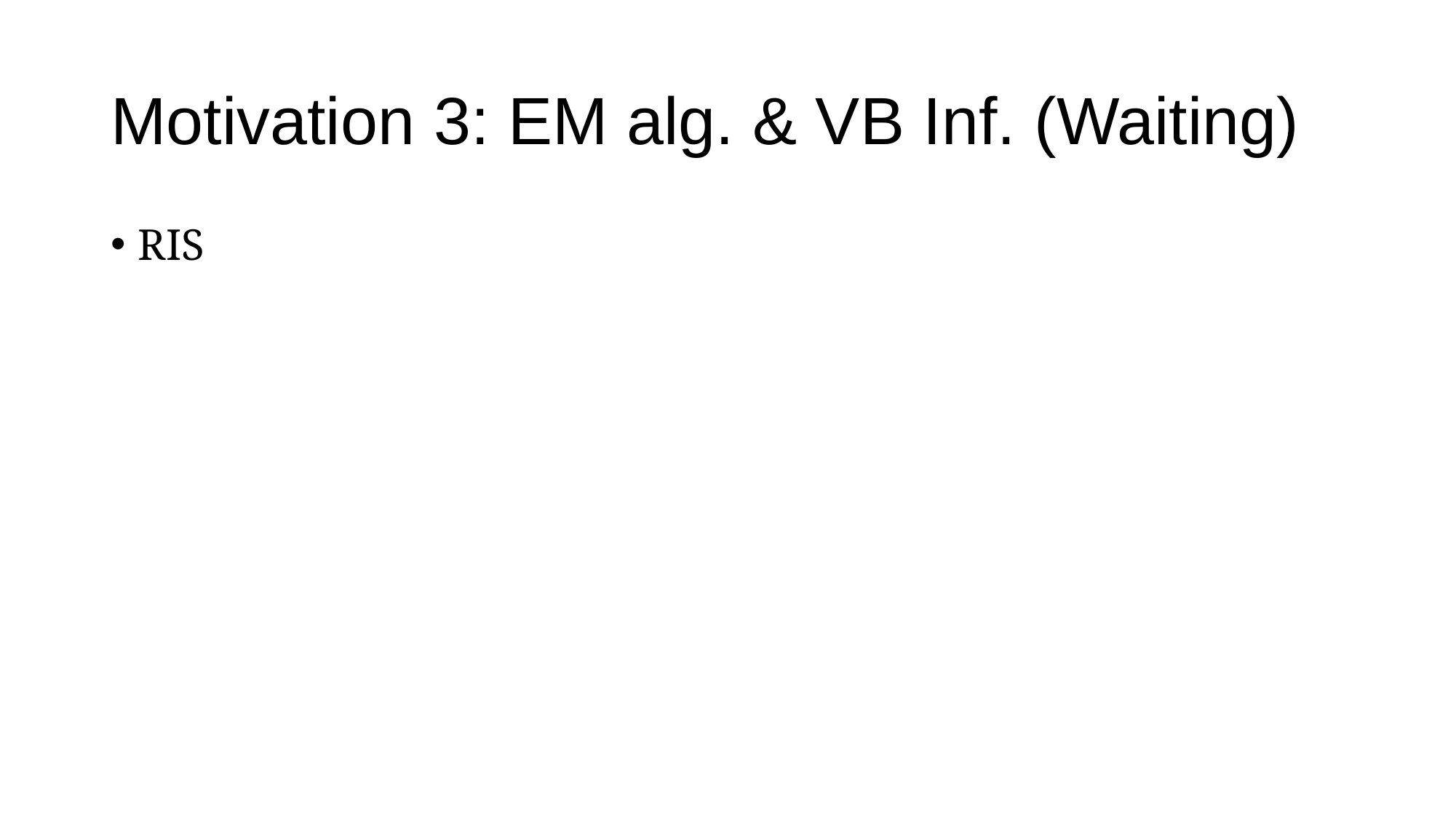

# Motivation 3: EM alg. & VB Inf. (Waiting)
RIS